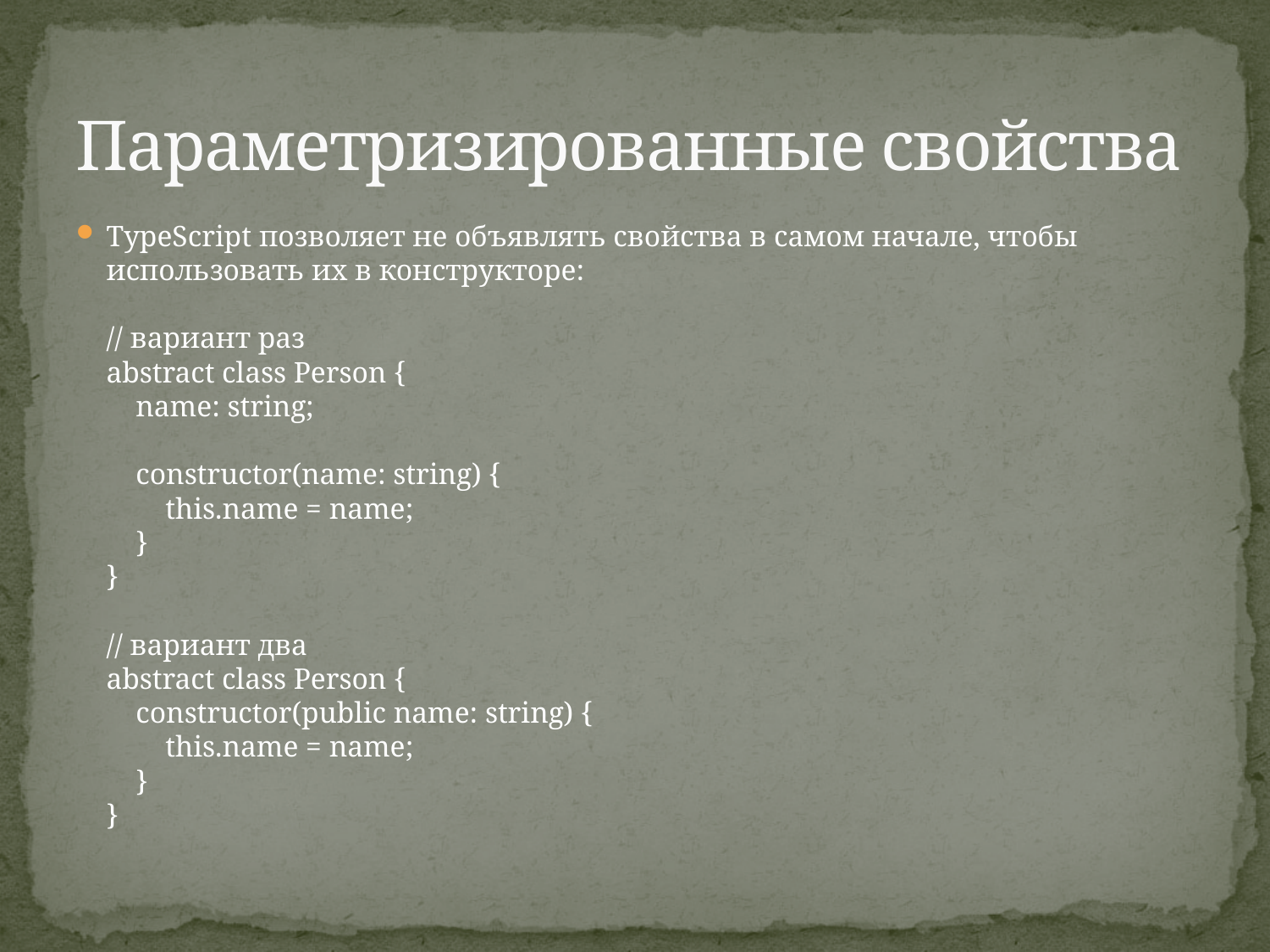

# Параметризированные свойства
TypeScript позволяет не объявлять свойства в самом начале, чтобы использовать их в конструкторе:
// вариант раз
abstract class Person {
    name: string;
    constructor(name: string) {
        this.name = name;
    }
}
// вариант два
abstract class Person {
    constructor(public name: string) {
        this.name = name;
    }
}